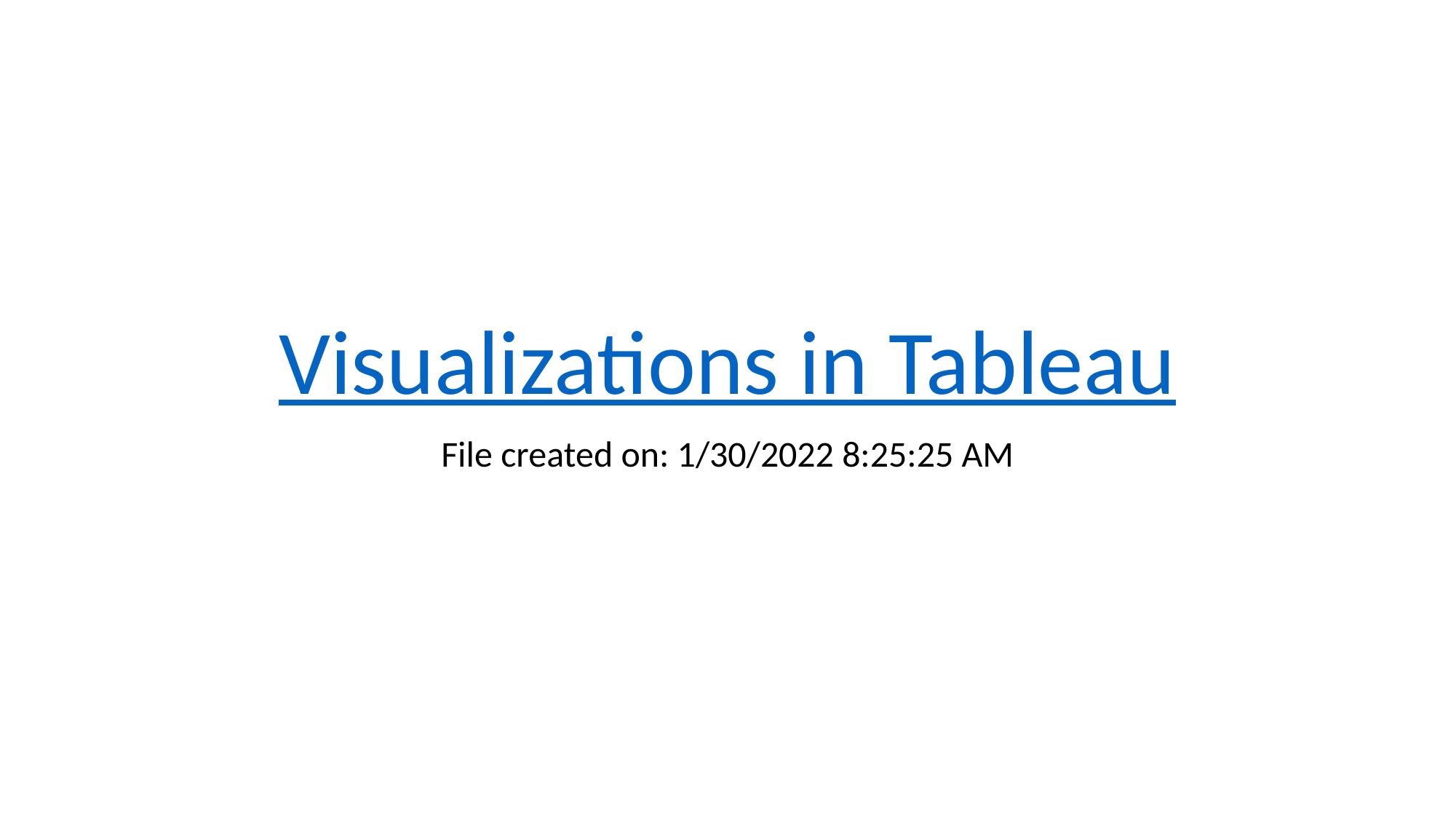

# Visualizations in Tableau
File created on: 1/30/2022 8:25:25 AM